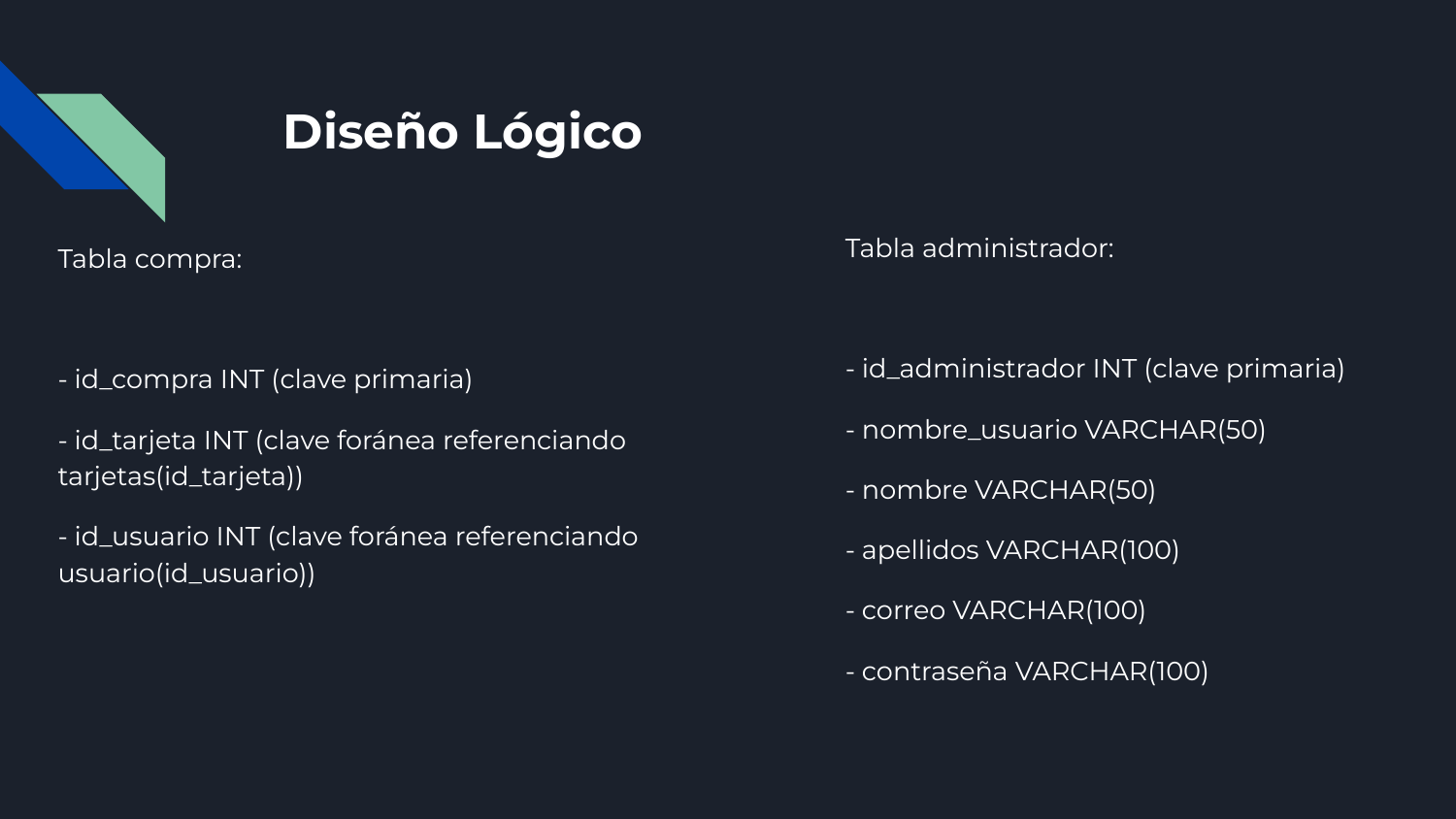

# Diseño Lógico
Tabla administrador:

- id_administrador INT (clave primaria)
- nombre_usuario VARCHAR(50)
- nombre VARCHAR(50)
- apellidos VARCHAR(100)
- correo VARCHAR(100)
- contraseña VARCHAR(100)
Tabla compra:

- id_compra INT (clave primaria)
- id_tarjeta INT (clave foránea referenciando tarjetas(id_tarjeta))
- id_usuario INT (clave foránea referenciando usuario(id_usuario))